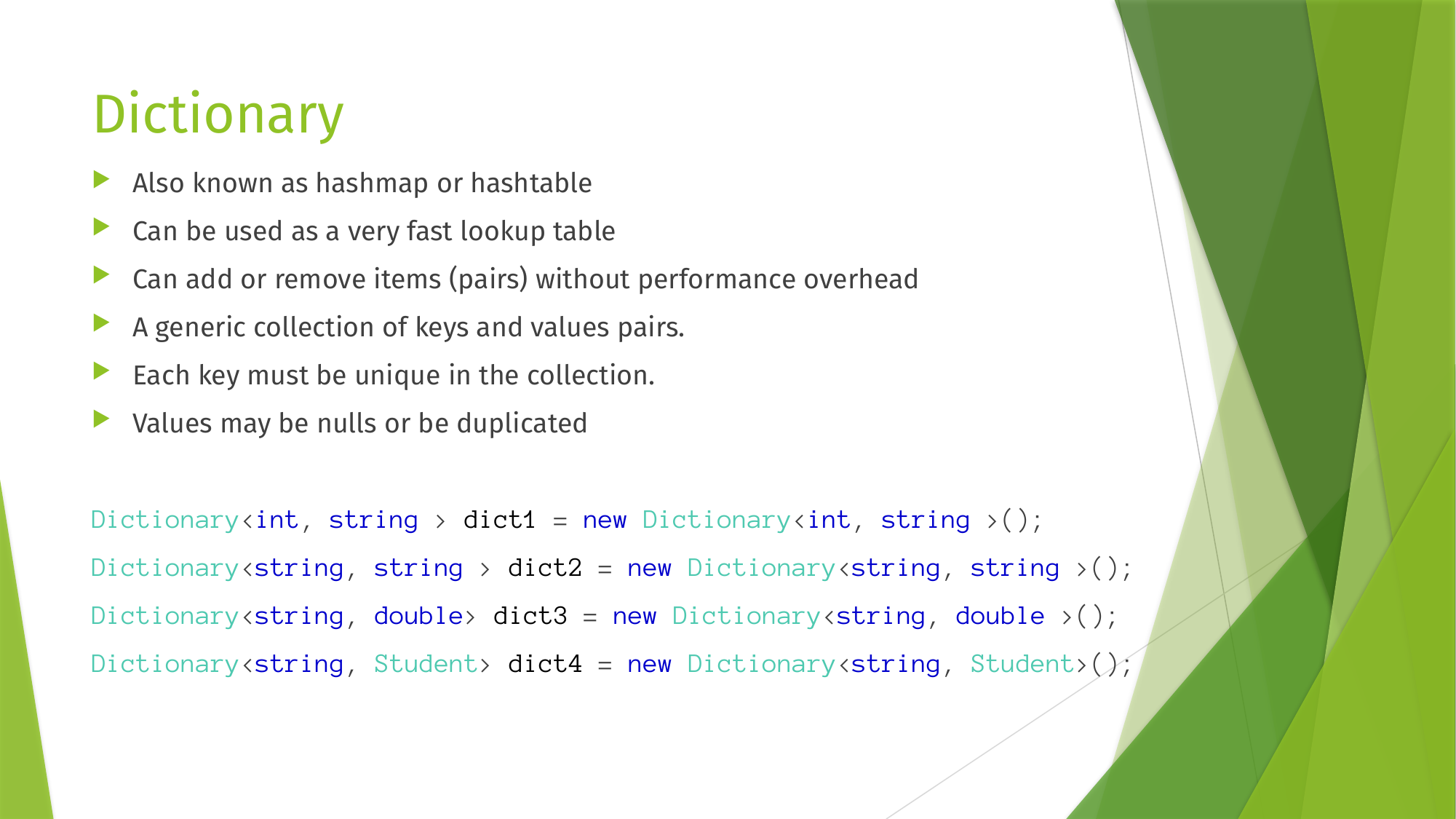

# Dictionary
Also known as hashmap or hashtable
Can be used as a very fast lookup table
Can add or remove items (pairs) without performance overhead
A generic collection of keys and values pairs.
Each key must be unique in the collection.
Values may be nulls or be duplicated

Dictionary<int, string > dict1 = new Dictionary<int, string >();
Dictionary<string, string > dict2 = new Dictionary<string, string >();
Dictionary<string, double> dict3 = new Dictionary<string, double >();
Dictionary<string, Student> dict4 = new Dictionary<string, Student>();